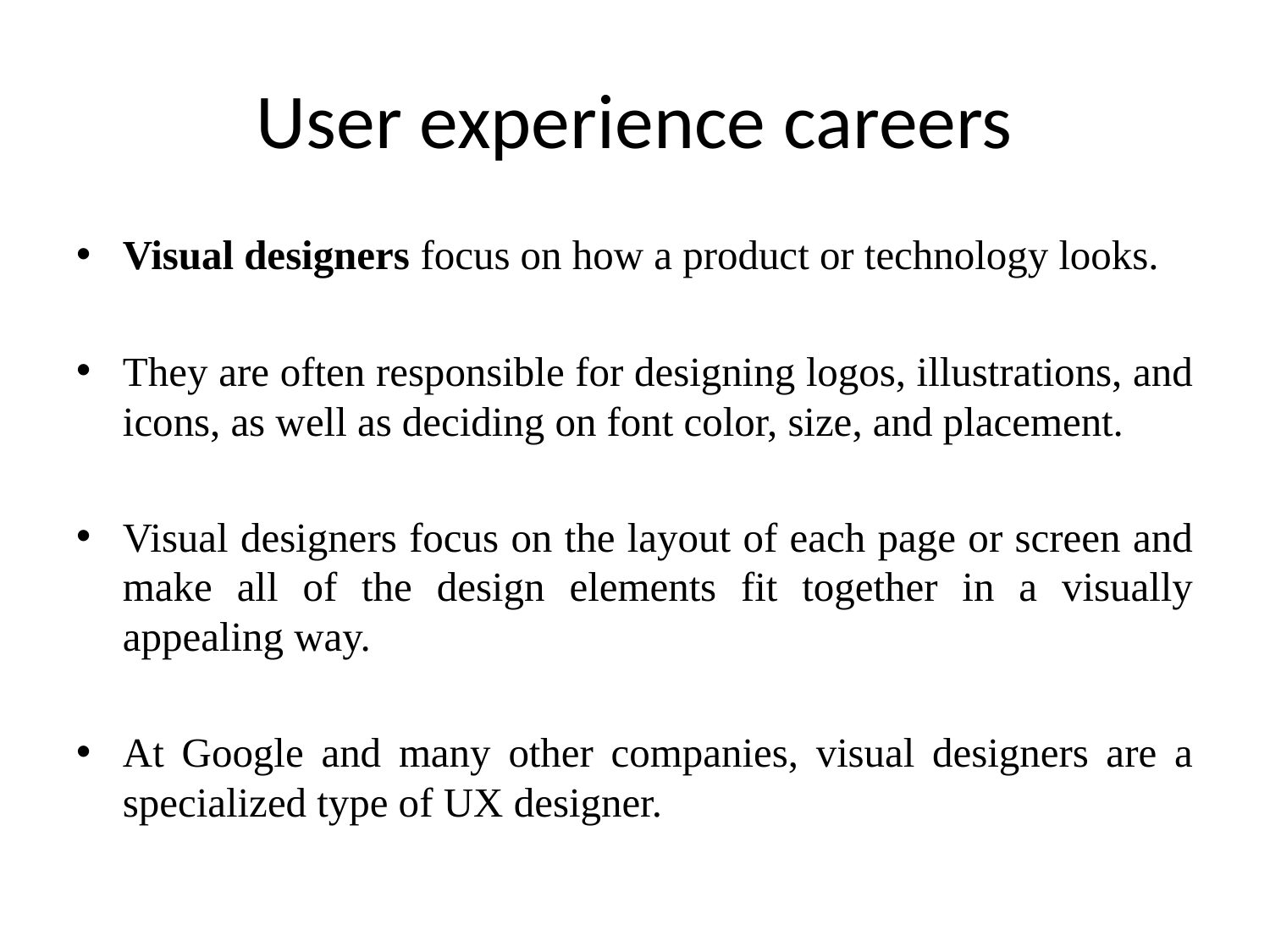

# User experience careers
Visual designers focus on how a product or technology looks.

They are often responsible for designing logos, illustrations, and icons, as well as deciding on font color, size, and placement.

Visual designers focus on the layout of each page or screen and make all of the design elements fit together in a visually appealing way.

At Google and many other companies, visual designers are a specialized type of UX designer.